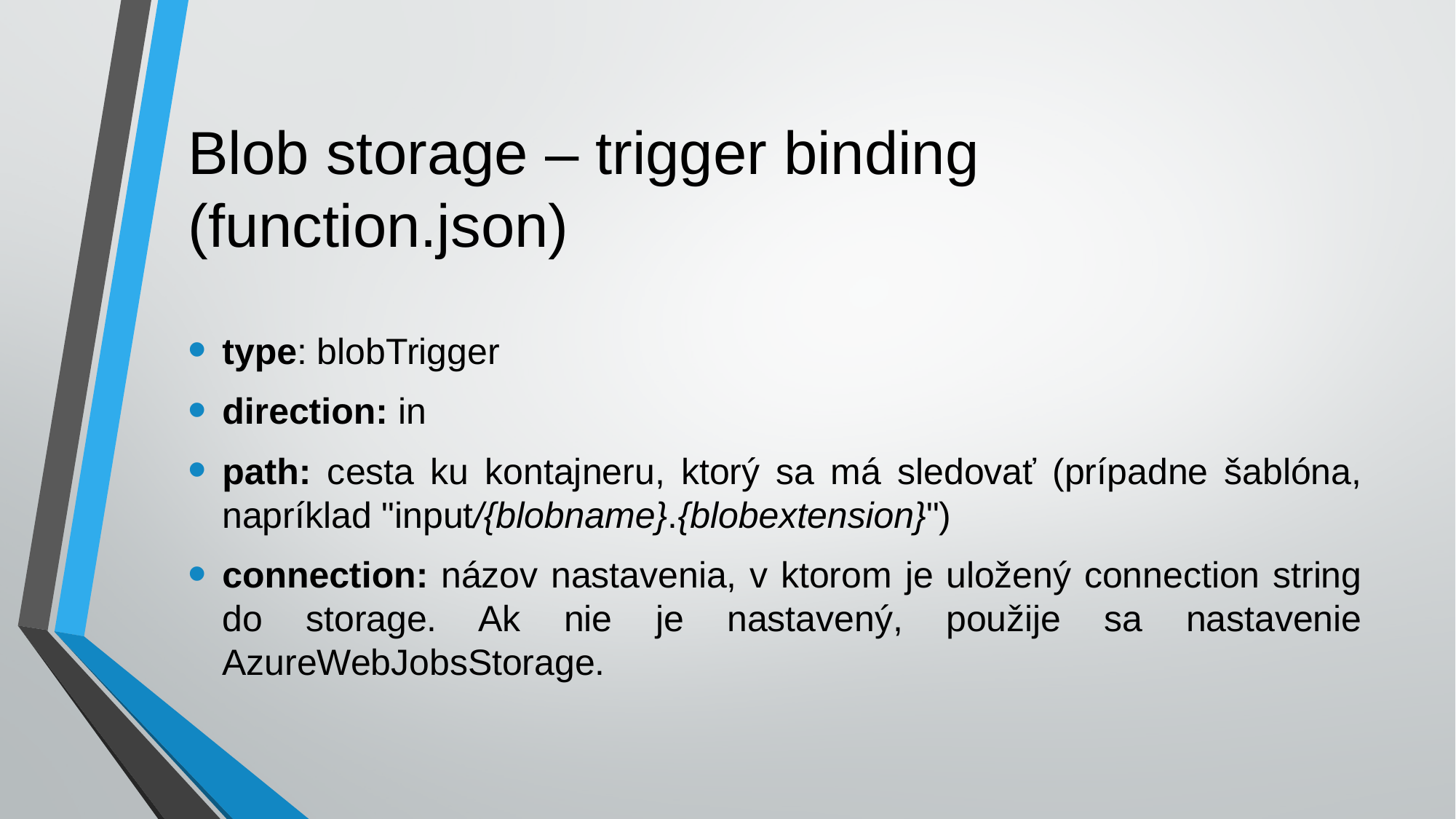

# Blob storage – trigger binding (function.json)
type: blobTrigger
direction: in
path: cesta ku kontajneru, ktorý sa má sledovať (prípadne šablóna, napríklad "input/{blobname}.{blobextension}")
connection: názov nastavenia, v ktorom je uložený connection string do storage. Ak nie je nastavený, použije sa nastavenie AzureWebJobsStorage.